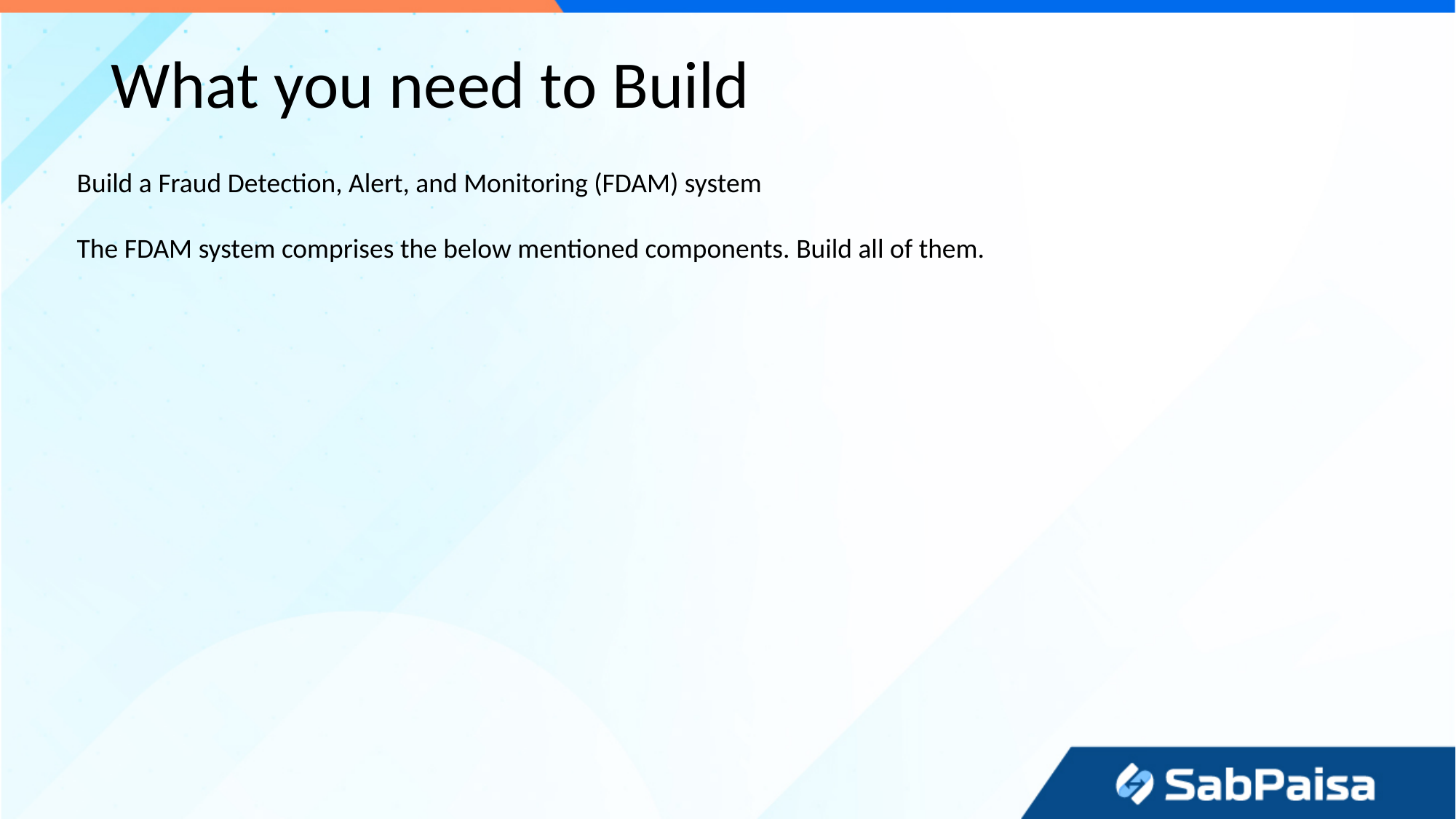

# What you need to Build

Build a Fraud Detection, Alert, and Monitoring (FDAM) system
The FDAM system comprises the below mentioned components. Build all of them.